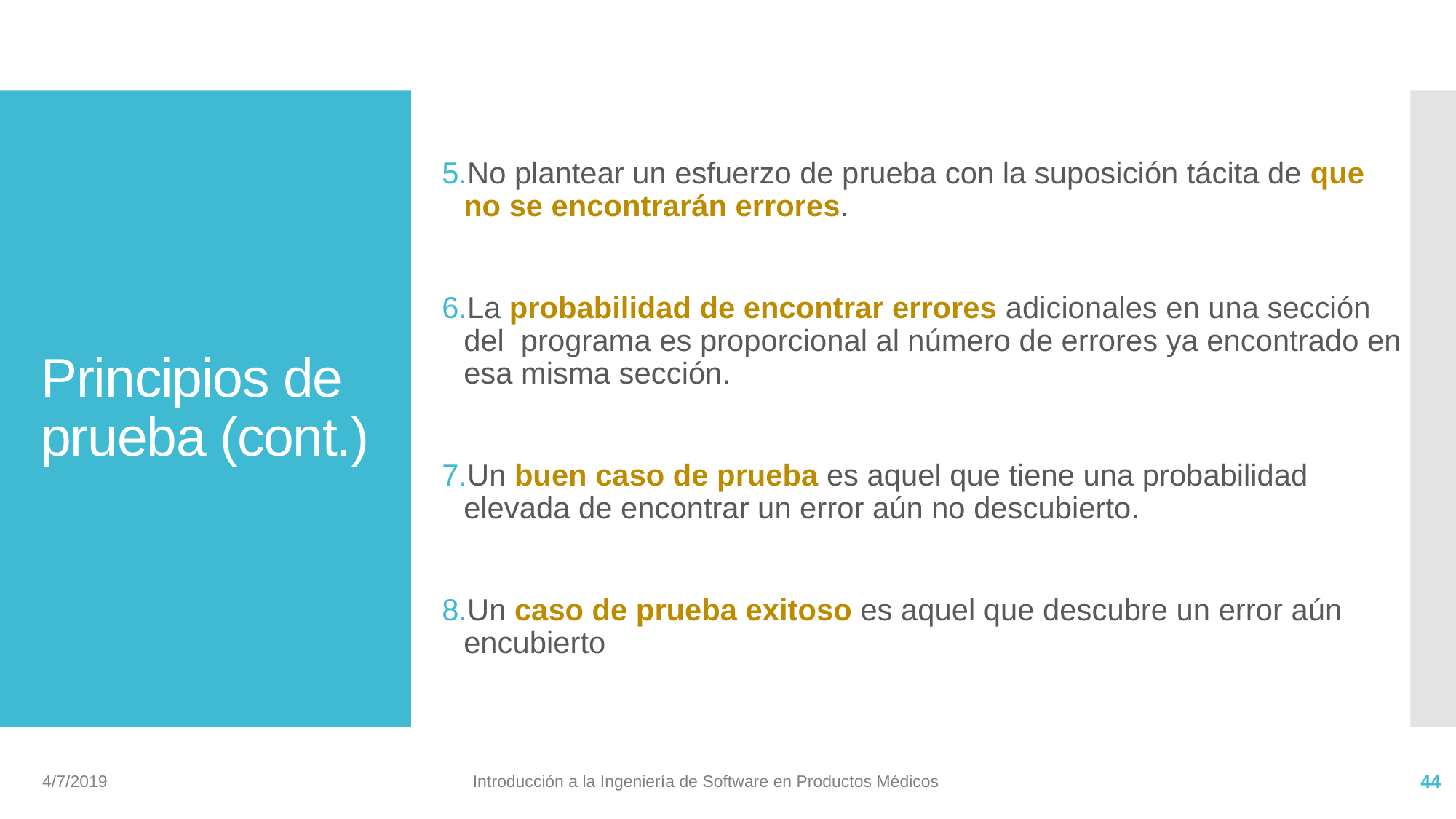

# Principios de prueba (cont.)
No plantear un esfuerzo de prueba con la suposición tácita de que no se encontrarán errores.

La probabilidad de encontrar errores adicionales en una sección del  programa es proporcional al número de errores ya encontrado en esa misma sección.

Un buen caso de prueba es aquel que tiene una probabilidad elevada de encontrar un error aún no descubierto.

Un caso de prueba exitoso es aquel que descubre un error aún encubierto

4/7/2019
Introducción a la Ingeniería de Software en Productos Médicos
44